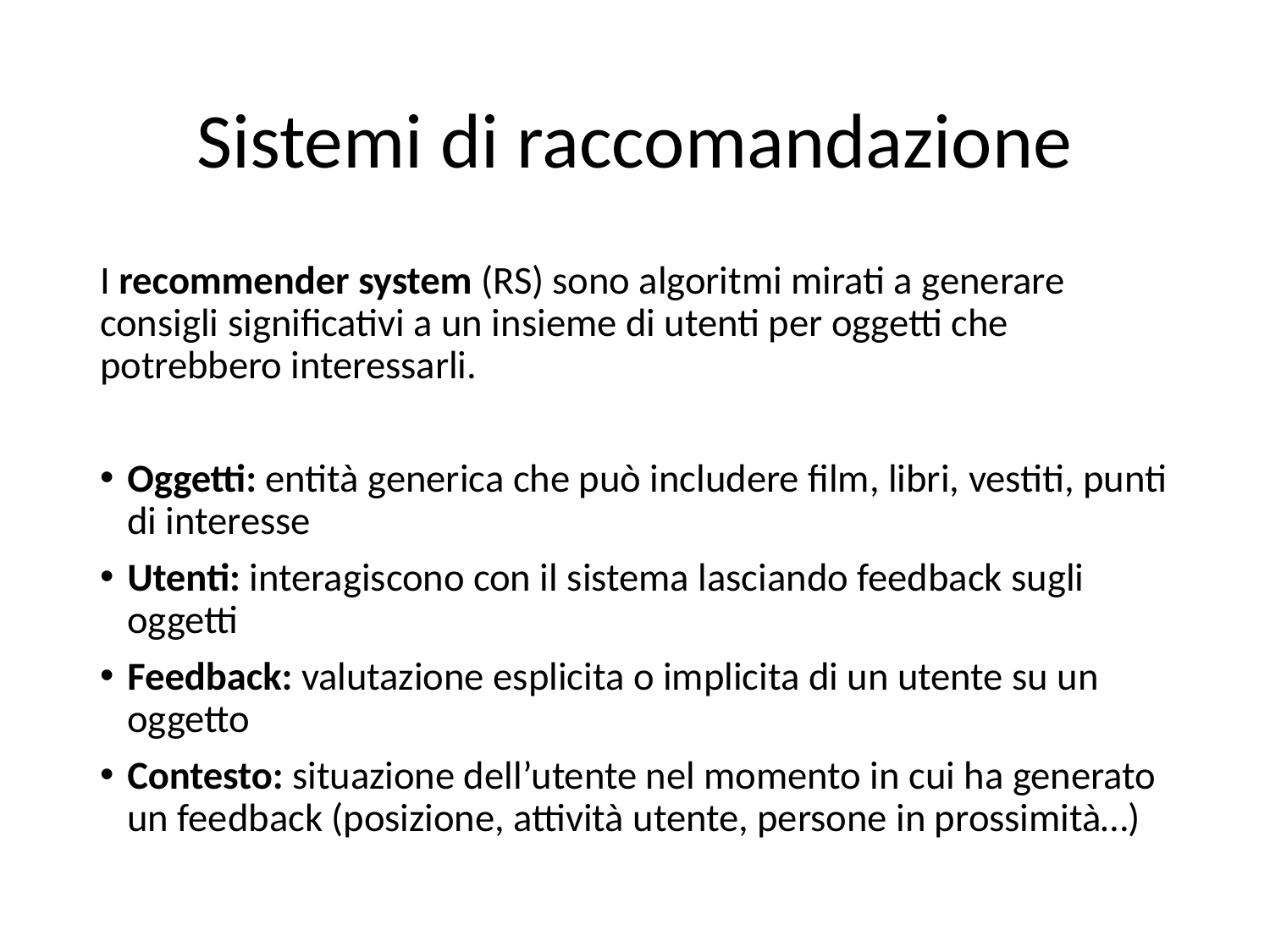

# Sistemi di raccomandazione
I recommender system (RS) sono algoritmi mirati a generare consigli significativi a un insieme di utenti per oggetti che potrebbero interessarli.

Oggetti: entità generica che può includere film, libri, vestiti, punti di interesse
Utenti: interagiscono con il sistema lasciando feedback sugli oggetti
Feedback: valutazione esplicita o implicita di un utente su un oggetto
Contesto: situazione dell’utente nel momento in cui ha generato un feedback (posizione, attività utente, persone in prossimità…)